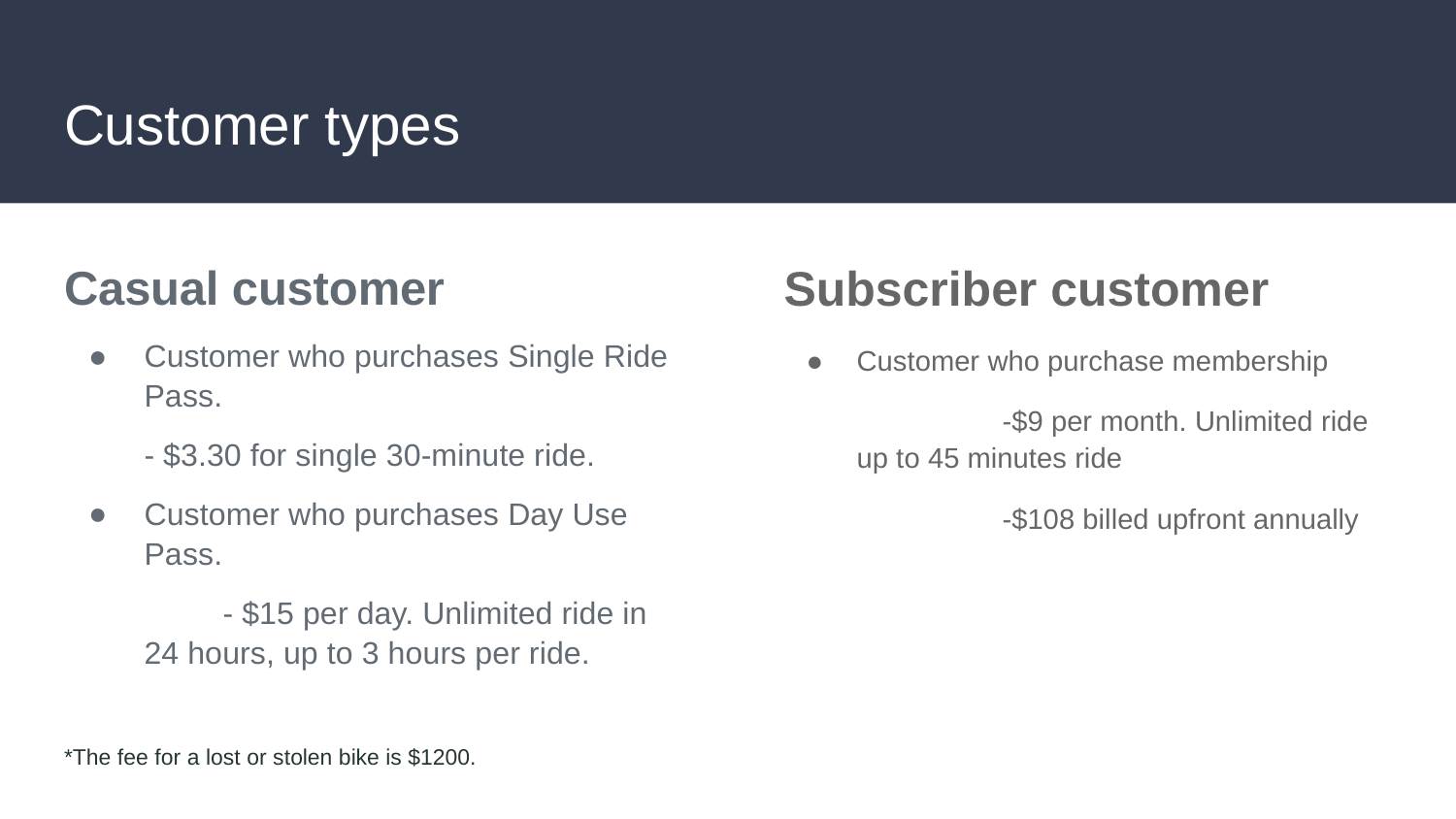

# Customer types
Subscriber customer
Customer who purchase membership
	-$9 per month. Unlimited ride  up to 45 minutes ride
	-$108 billed upfront annually
Casual customer
Customer who purchases Single Ride Pass.
	- $3.30 for single 30-minute ride.
Customer who purchases Day Use Pass.
         - $15 per day. Unlimited ride in 24 hours, up to 3 hours per ride.

*The fee for a lost or stolen bike is $1200.